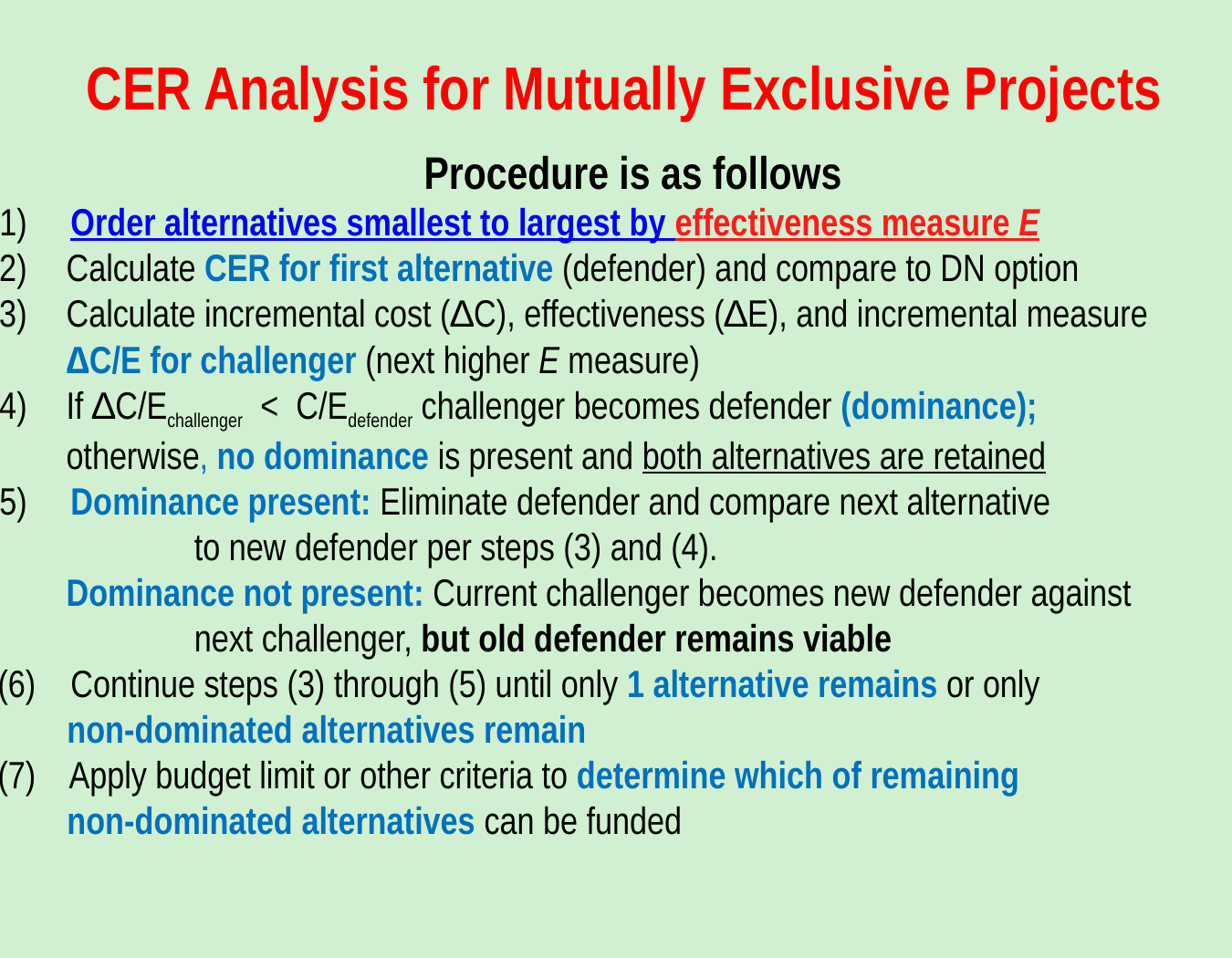

CER Analysis for Mutually Exclusive Projects
Procedure is as follows
(1)     Order alternatives smallest to largest by effectiveness measure E
 Calculate CER for first alternative (defender) and compare to DN option
 Calculate incremental cost (∆C), effectiveness (∆E), and incremental measure
	 ∆C/E for challenger (next higher E measure)
 If ∆C/Echallenger  <  C/Edefender challenger becomes defender (dominance);
	 otherwise, no dominance is present and both alternatives are retained
(5)     Dominance present: Eliminate defender and compare next alternative
	 	to new defender per steps (3) and (4).
	 Dominance not present: Current challenger becomes new defender against
		next challenger, but old defender remains viable
 (6)    Continue steps (3) through (5) until only 1 alternative remains or only
         non-dominated alternatives remain
 (7)    Apply budget limit or other criteria to determine which of remaining
         non-dominated alternatives can be funded